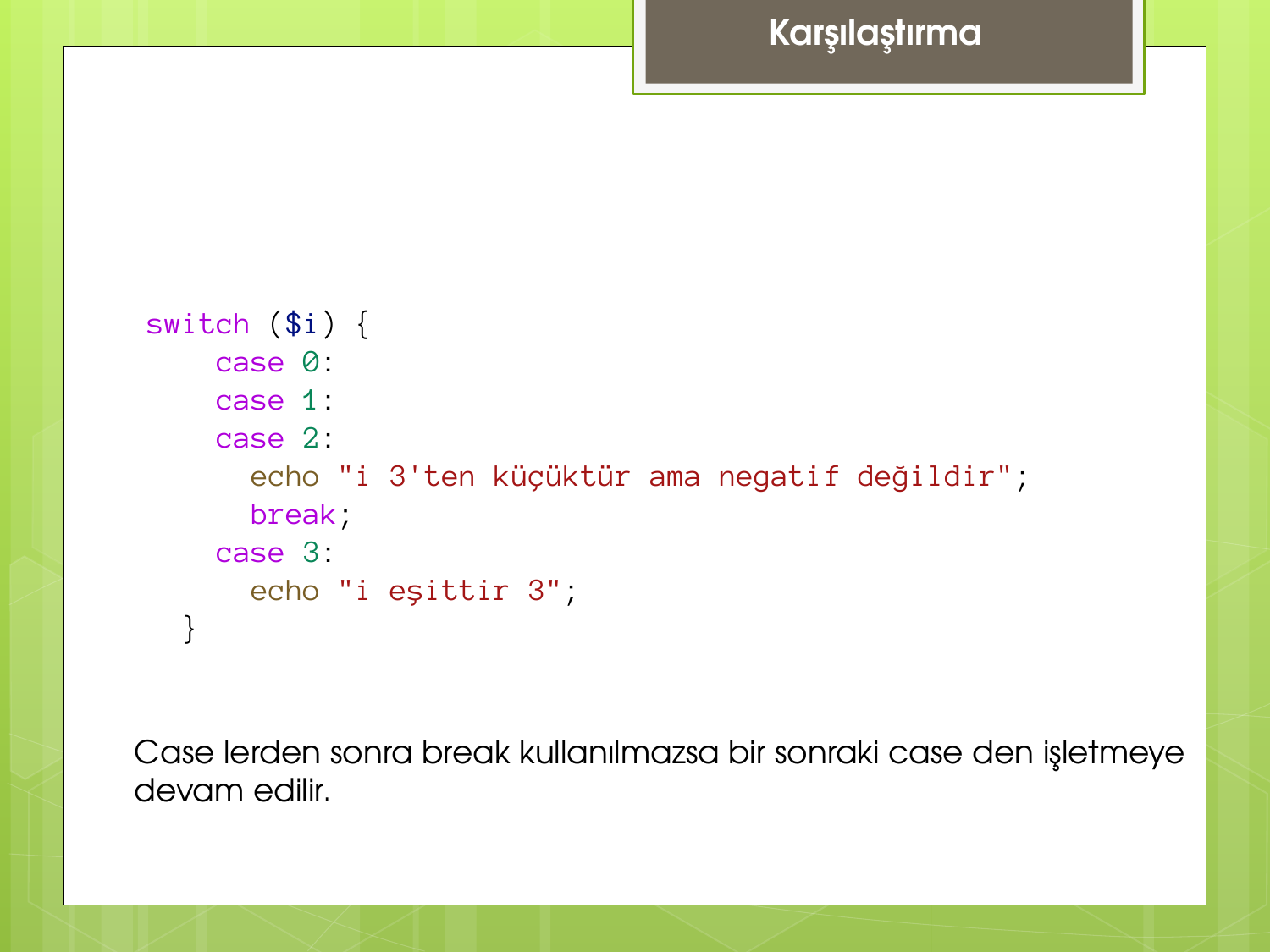

Karşılaştırma
switch ($i) {
    case 0:
    case 1:
    case 2:
      echo "i 3'ten küçüktür ama negatif değildir";
      break;
    case 3:
      echo "i eşittir 3";
  }
Case lerden sonra break kullanılmazsa bir sonraki case den işletmeye devam edilir.